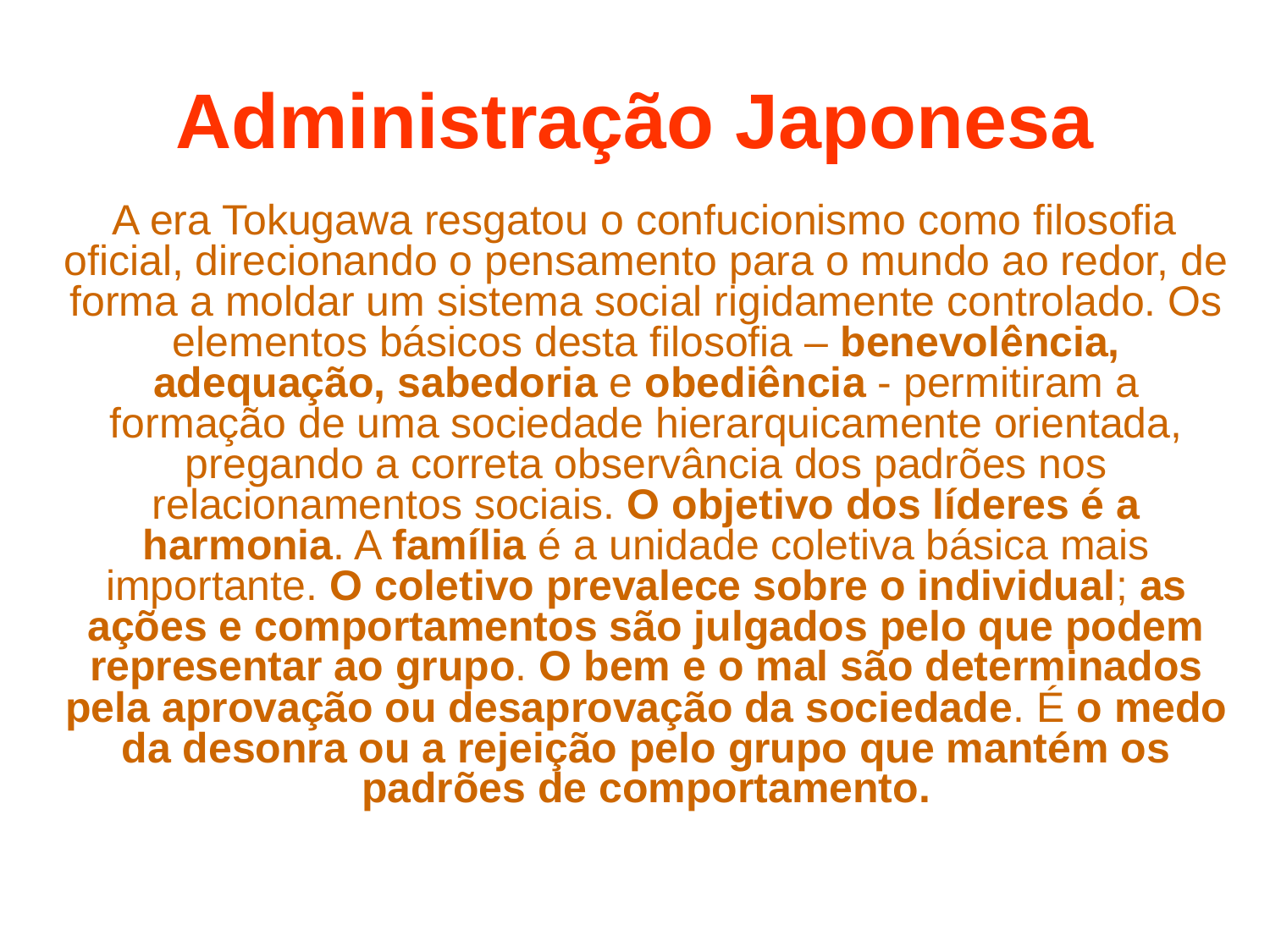

# Administração Japonesa
     A era Tokugawa resgatou o confucionismo como filosofia oficial, direcionando o pensamento para o mundo ao redor, de forma a moldar um sistema social rigidamente controlado. Os elementos básicos desta filosofia – benevolência, adequação, sabedoria e obediência - permitiram a formação de uma sociedade hierarquicamente orientada, pregando a correta observância dos padrões nos relacionamentos sociais. O objetivo dos líderes é a harmonia. A família é a unidade coletiva básica mais importante. O coletivo prevalece sobre o individual; as ações e comportamentos são julgados pelo que podem representar ao grupo. O bem e o mal são determinados pela aprovação ou desaprovação da sociedade. É o medo da desonra ou a rejeição pelo grupo que mantém os padrões de comportamento.